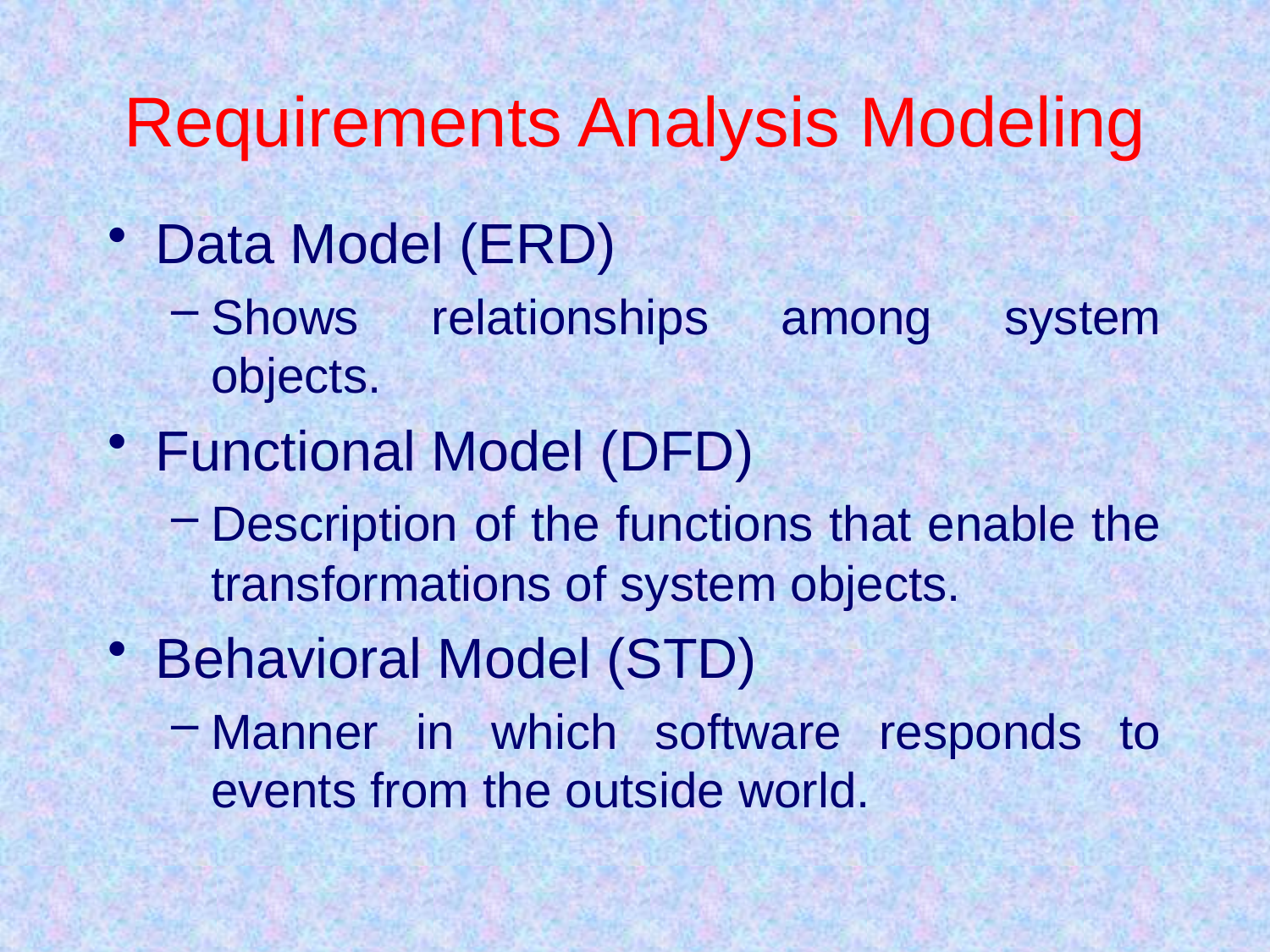

# Requirements Analysis Modeling
Data Model (ERD)
Shows relationships among system objects.
Functional Model (DFD)
Description of the functions that enable the transformations of system objects.
Behavioral Model (STD)
Manner in which software responds to events from the outside world.